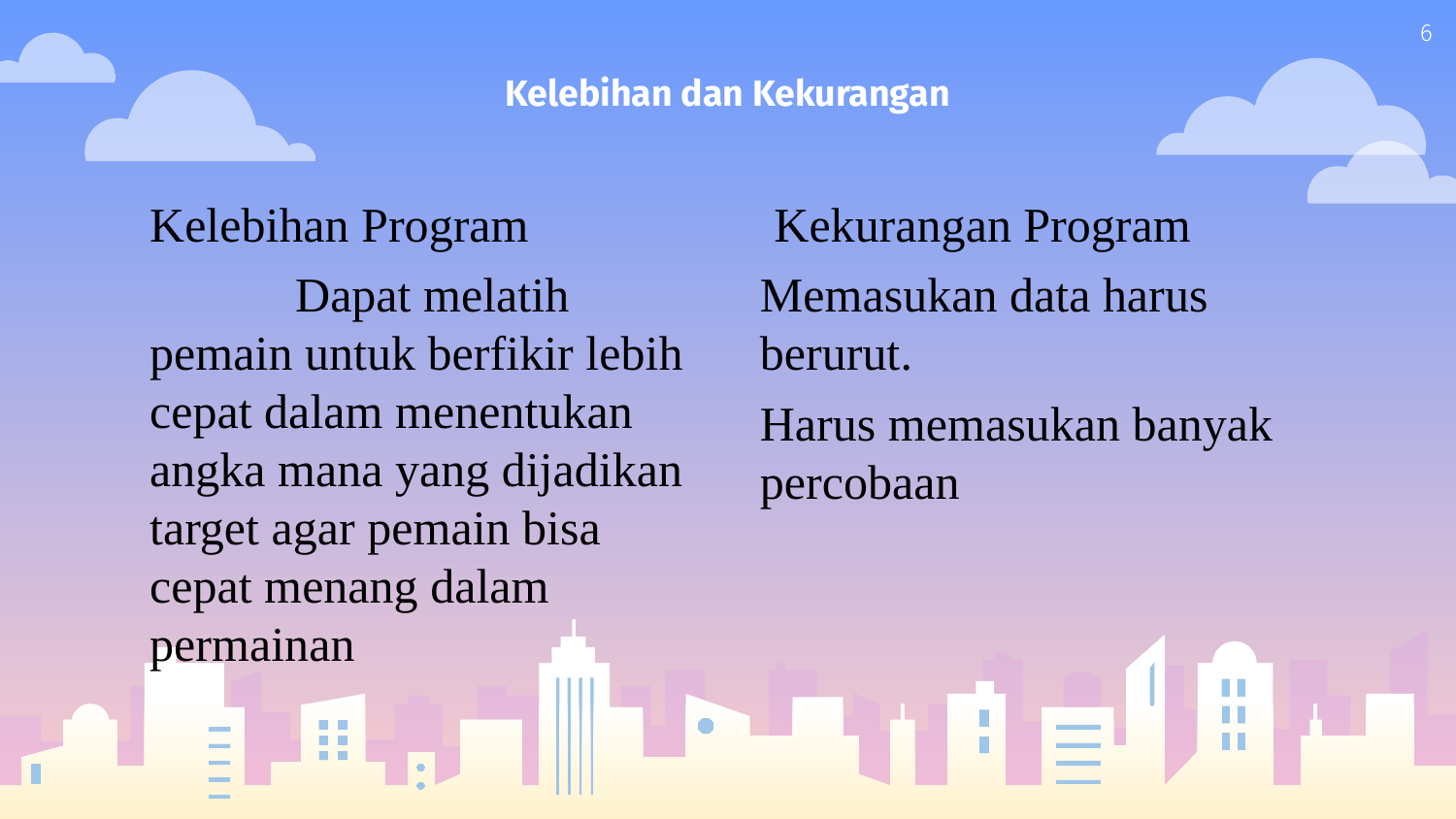

6
Kelebihan dan Kekurangan
Kelebihan Program
	Dapat melatih pemain untuk berfikir lebih cepat dalam menentukan angka mana yang dijadikan target agar pemain bisa cepat menang dalam permainan

Kekurangan Program
Memasukan data harus berurut.
Harus memasukan banyak percobaan